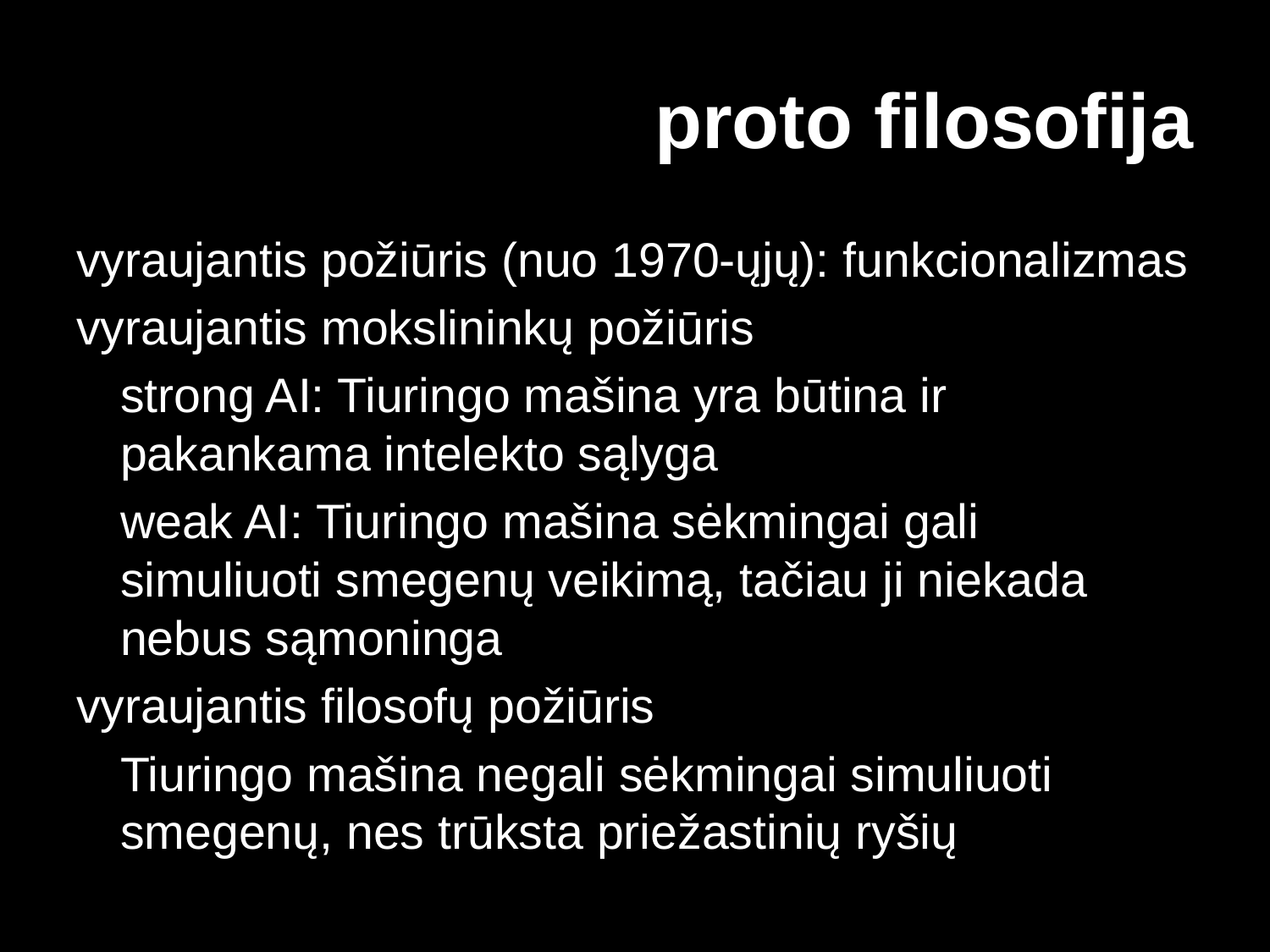

# proto filosofija
vyraujantis požiūris (nuo 1970-ųjų): funkcionalizmas
vyraujantis mokslininkų požiūris
	strong AI: Tiuringo mašina yra būtina ir pakankama intelekto sąlyga
	weak AI: Tiuringo mašina sėkmingai gali simuliuoti smegenų veikimą, tačiau ji niekada nebus sąmoninga
vyraujantis filosofų požiūris
	Tiuringo mašina negali sėkmingai simuliuoti smegenų, nes trūksta priežastinių ryšių